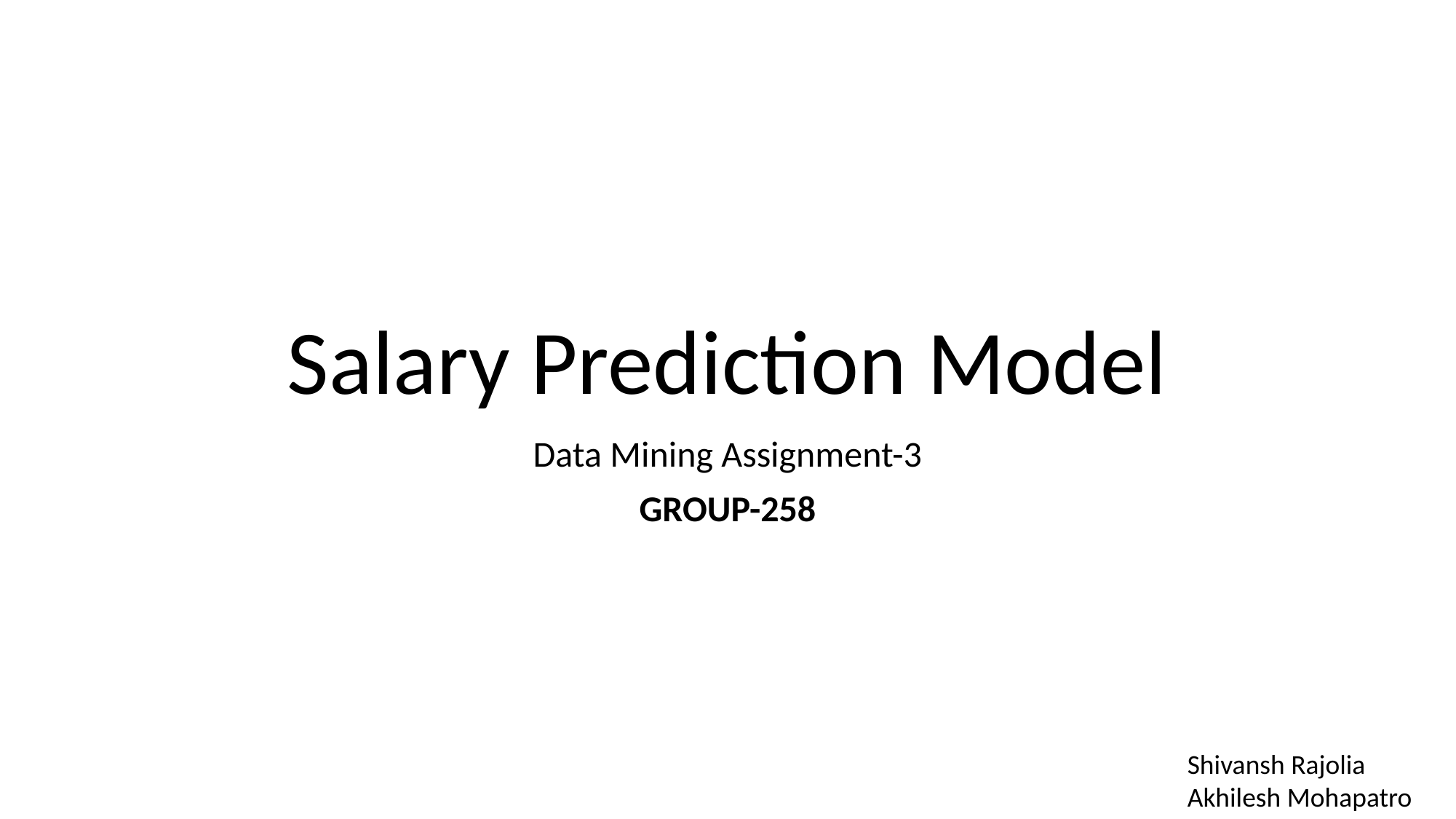

# Salary Prediction Model
Data Mining Assignment-3
GROUP-258
Shivansh Rajolia
Akhilesh Mohapatro